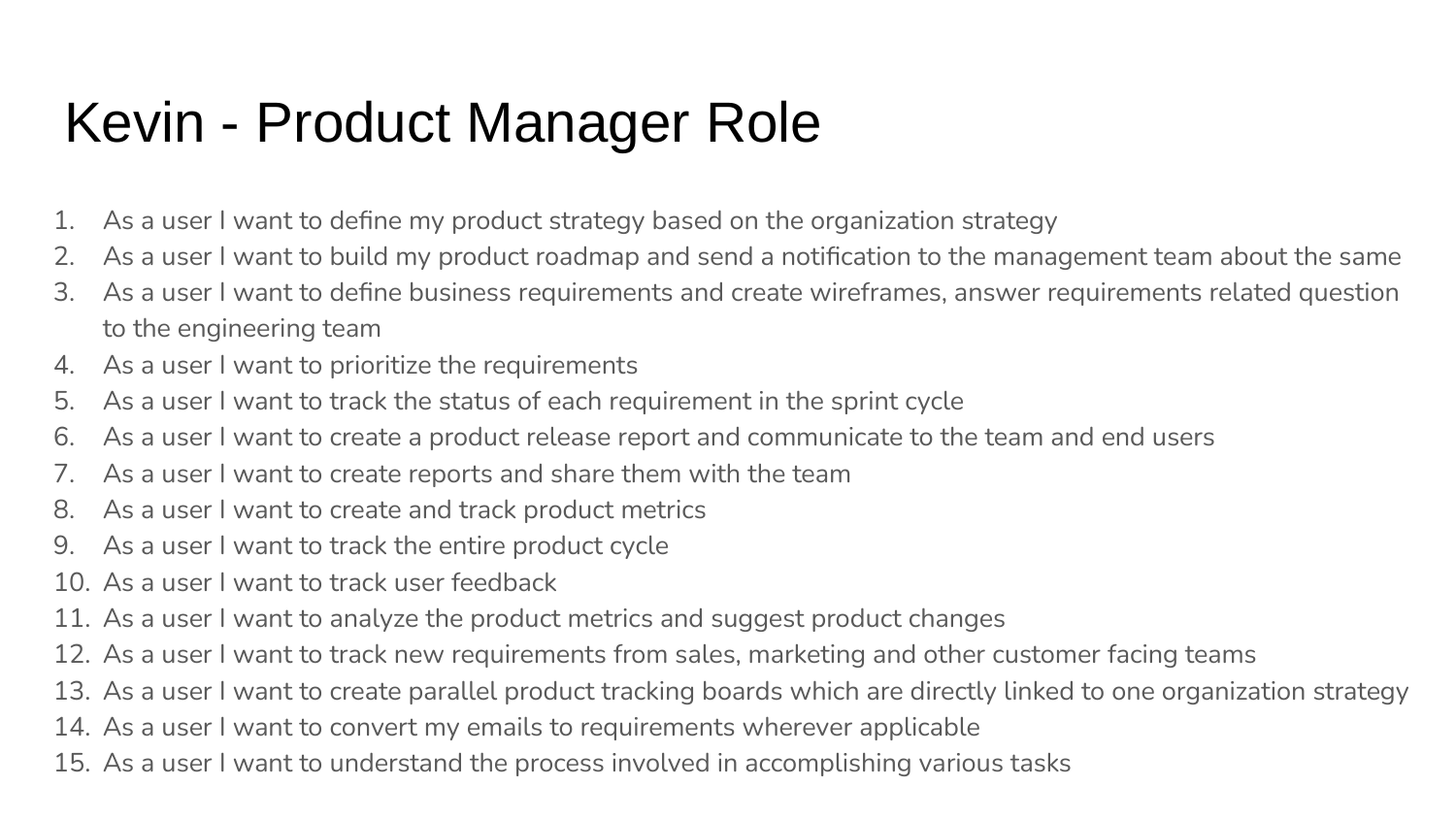

# Kevin - Product Manager Role
As a user I want to define my product strategy based on the organization strategy
As a user I want to build my product roadmap and send a notification to the management team about the same
As a user I want to define business requirements and create wireframes, answer requirements related question to the engineering team
As a user I want to prioritize the requirements
As a user I want to track the status of each requirement in the sprint cycle
As a user I want to create a product release report and communicate to the team and end users
As a user I want to create reports and share them with the team
As a user I want to create and track product metrics
As a user I want to track the entire product cycle
As a user I want to track user feedback
As a user I want to analyze the product metrics and suggest product changes
As a user I want to track new requirements from sales, marketing and other customer facing teams
As a user I want to create parallel product tracking boards which are directly linked to one organization strategy
As a user I want to convert my emails to requirements wherever applicable
As a user I want to understand the process involved in accomplishing various tasks